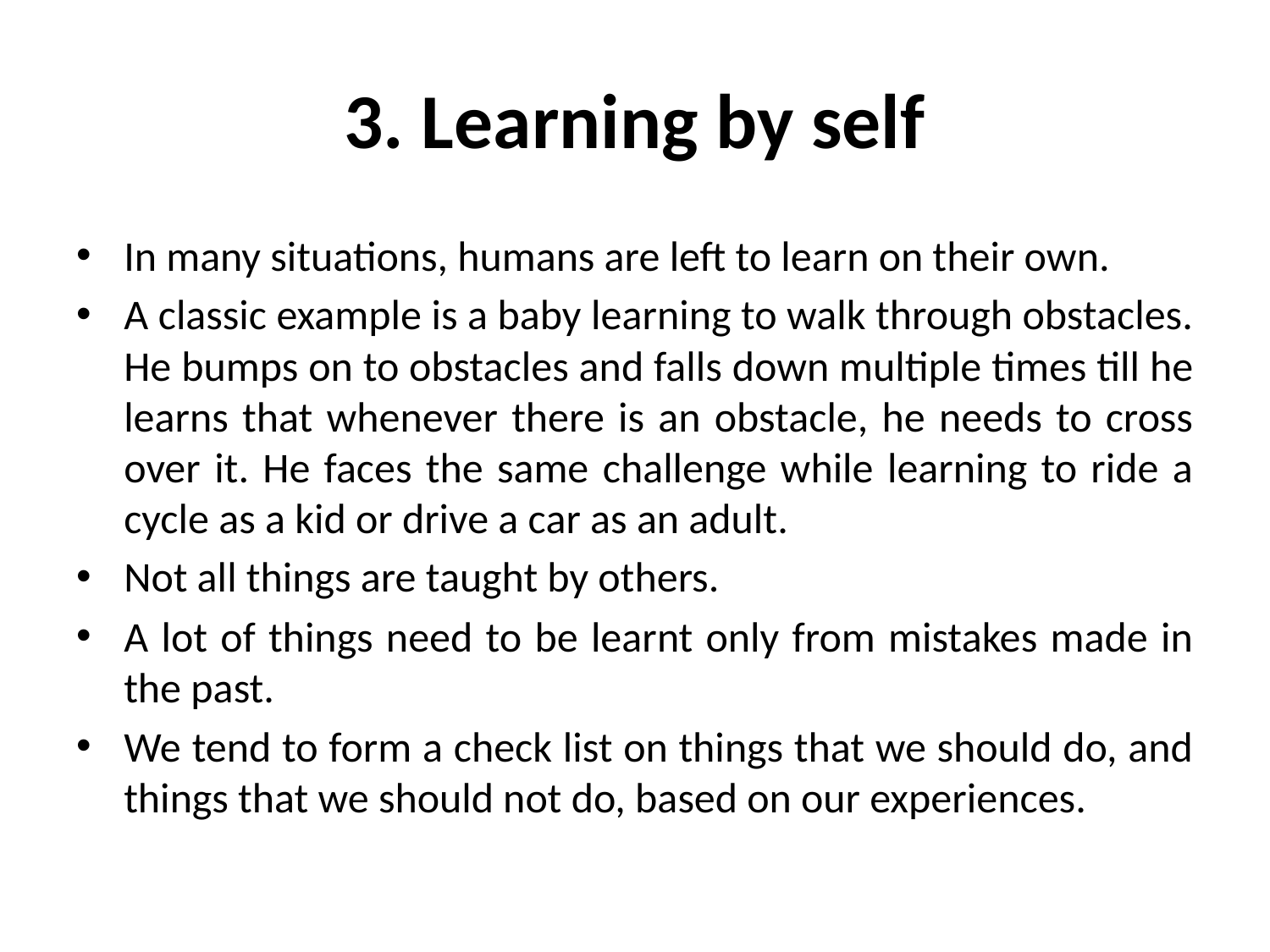

# 3. Learning by self
In many situations, humans are left to learn on their own.
A classic example is a baby learning to walk through obstacles. He bumps on to obstacles and falls down multiple times till he learns that whenever there is an obstacle, he needs to cross over it. He faces the same challenge while learning to ride a cycle as a kid or drive a car as an adult.
Not all things are taught by others.
A lot of things need to be learnt only from mistakes made in the past.
We tend to form a check list on things that we should do, and things that we should not do, based on our experiences.